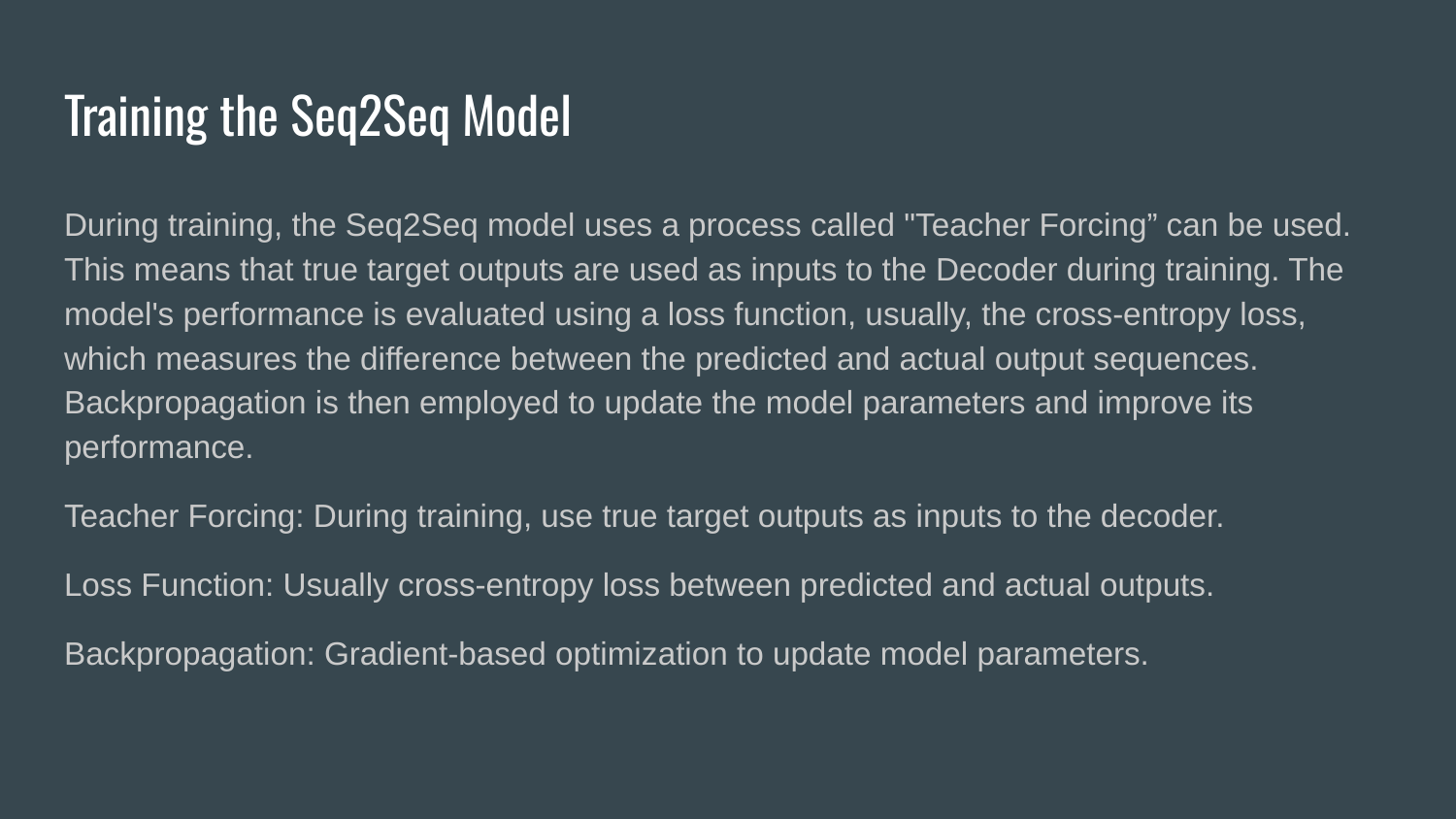

# Training the Seq2Seq Model
During training, the Seq2Seq model uses a process called "Teacher Forcing” can be used. This means that true target outputs are used as inputs to the Decoder during training. The model's performance is evaluated using a loss function, usually, the cross-entropy loss, which measures the difference between the predicted and actual output sequences. Backpropagation is then employed to update the model parameters and improve its performance.
Teacher Forcing: During training, use true target outputs as inputs to the decoder.
Loss Function: Usually cross-entropy loss between predicted and actual outputs.
Backpropagation: Gradient-based optimization to update model parameters.